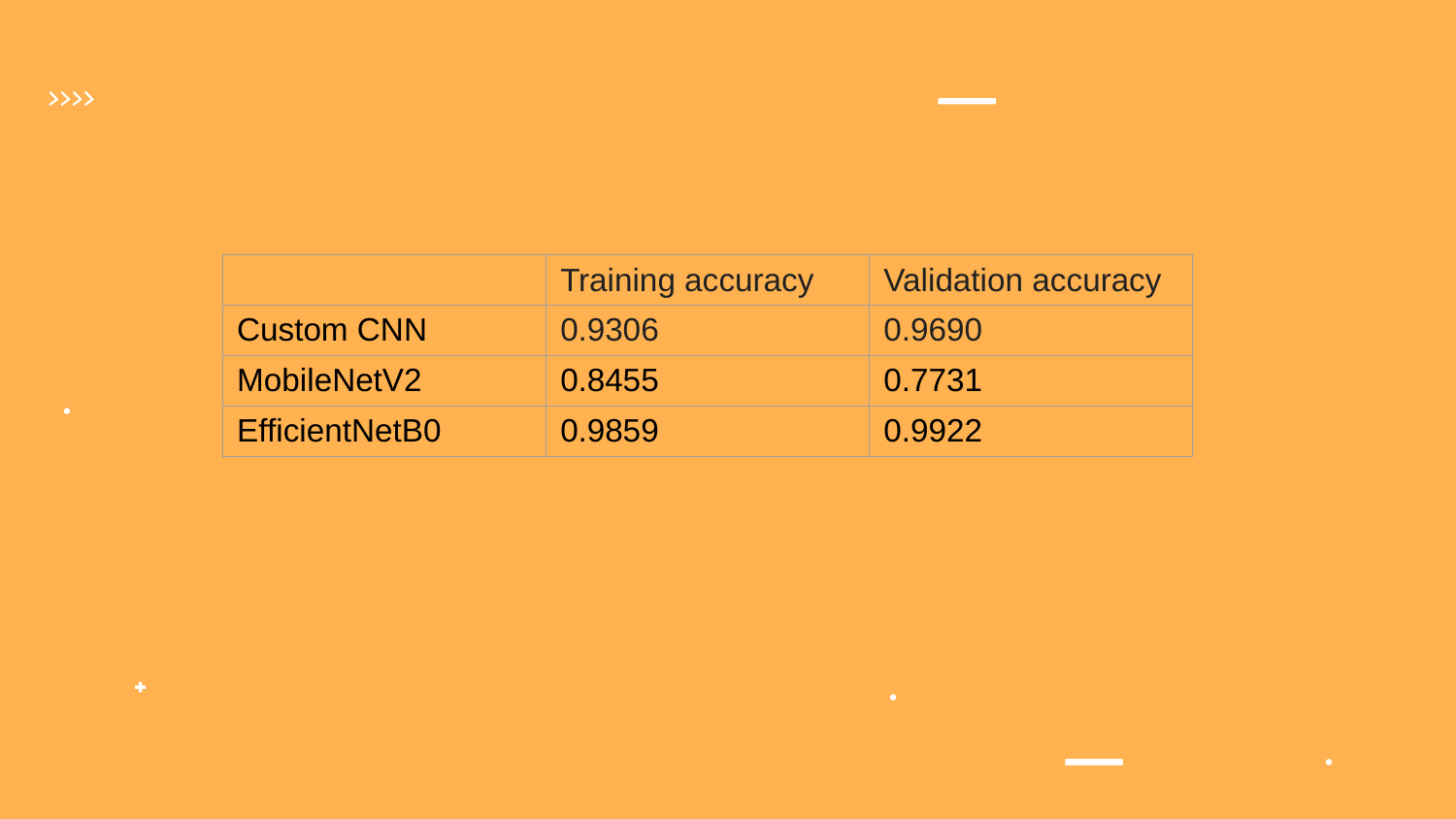

|  | Training accuracy | Validation accuracy |
| --- | --- | --- |
| Custom CNN | 0.9306 | 0.9690 |
| MobileNetV2 | 0.8455 | 0.7731 |
| EfficientNetB0 | 0.9859 | 0.9922 |